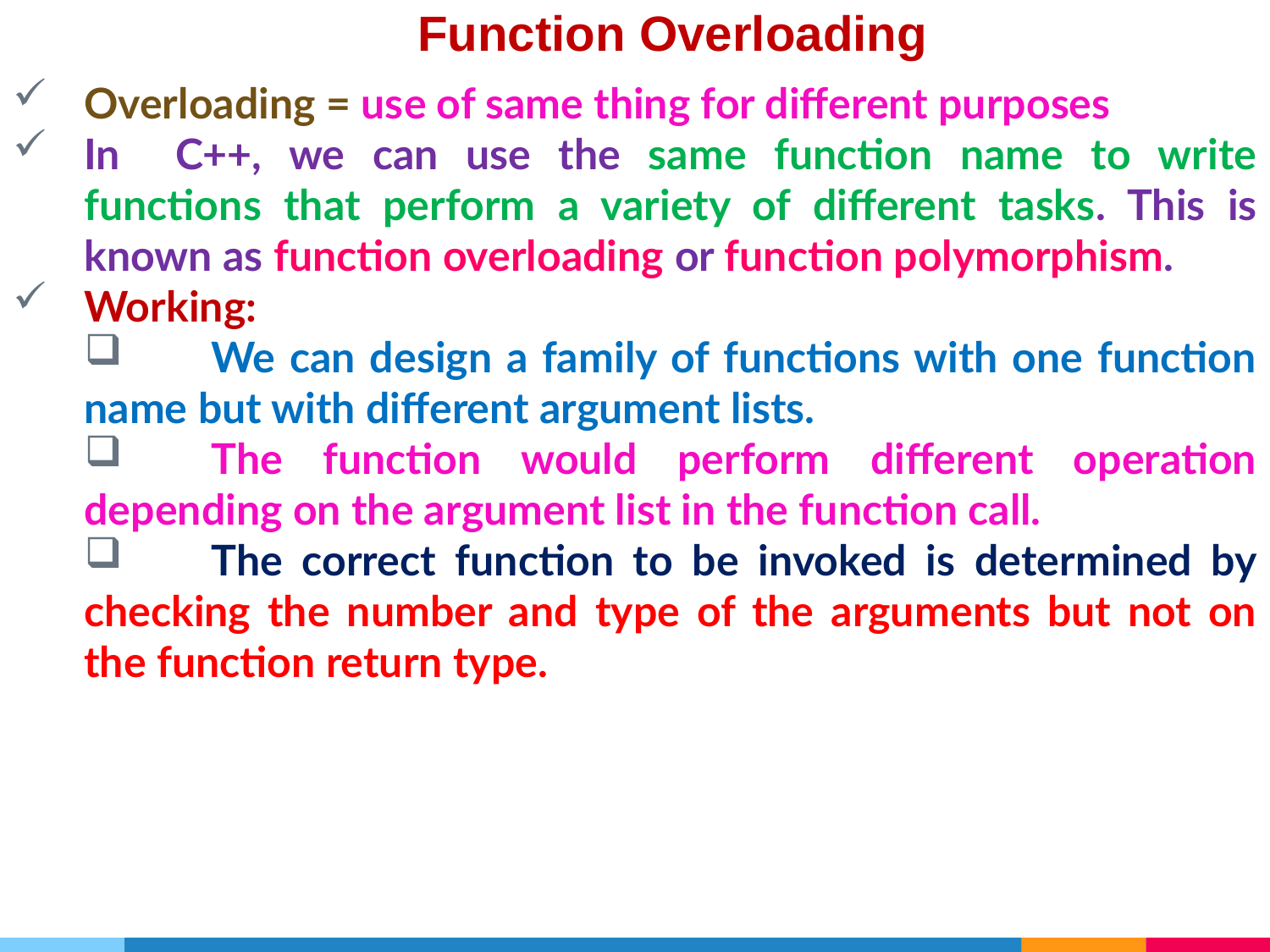

# Function Overloading
Overloading = use of same thing for different purposes
In  C++, we can use the same function name to write functions that perform a variety of different tasks. This is known as function overloading or function polymorphism.
Working:
	We can design a family of functions with one function name but with different argument lists.
	The function would perform different operation depending on the argument list in the function call.
	The correct function to be invoked is determined by checking the number and type of the arguments but not on the function return type.